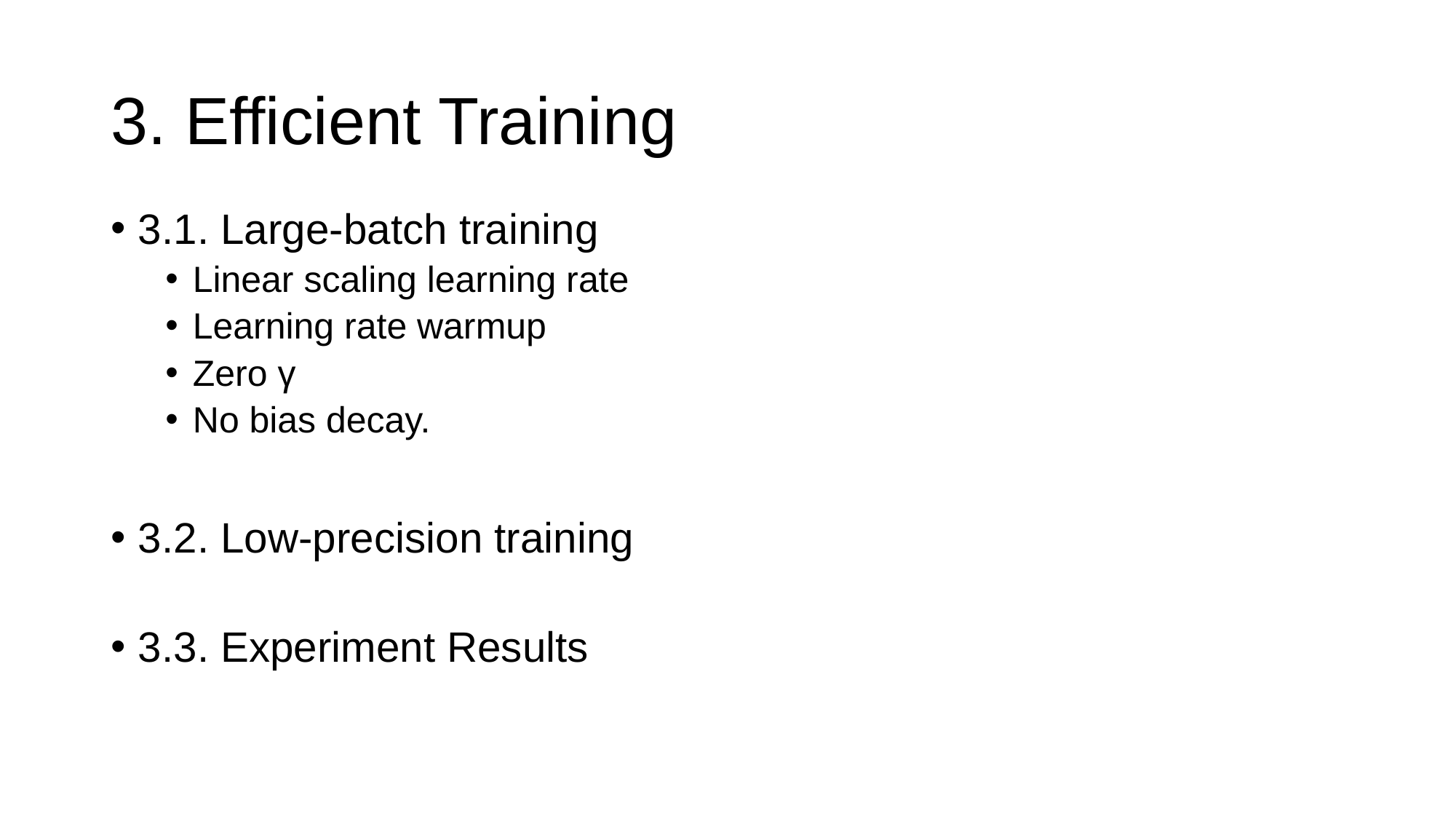

# 3. Efficient Training
3.1. Large-batch training
Linear scaling learning rate
Learning rate warmup
Zero γ
No bias decay.

3.2. Low-precision training

3.3. Experiment Results